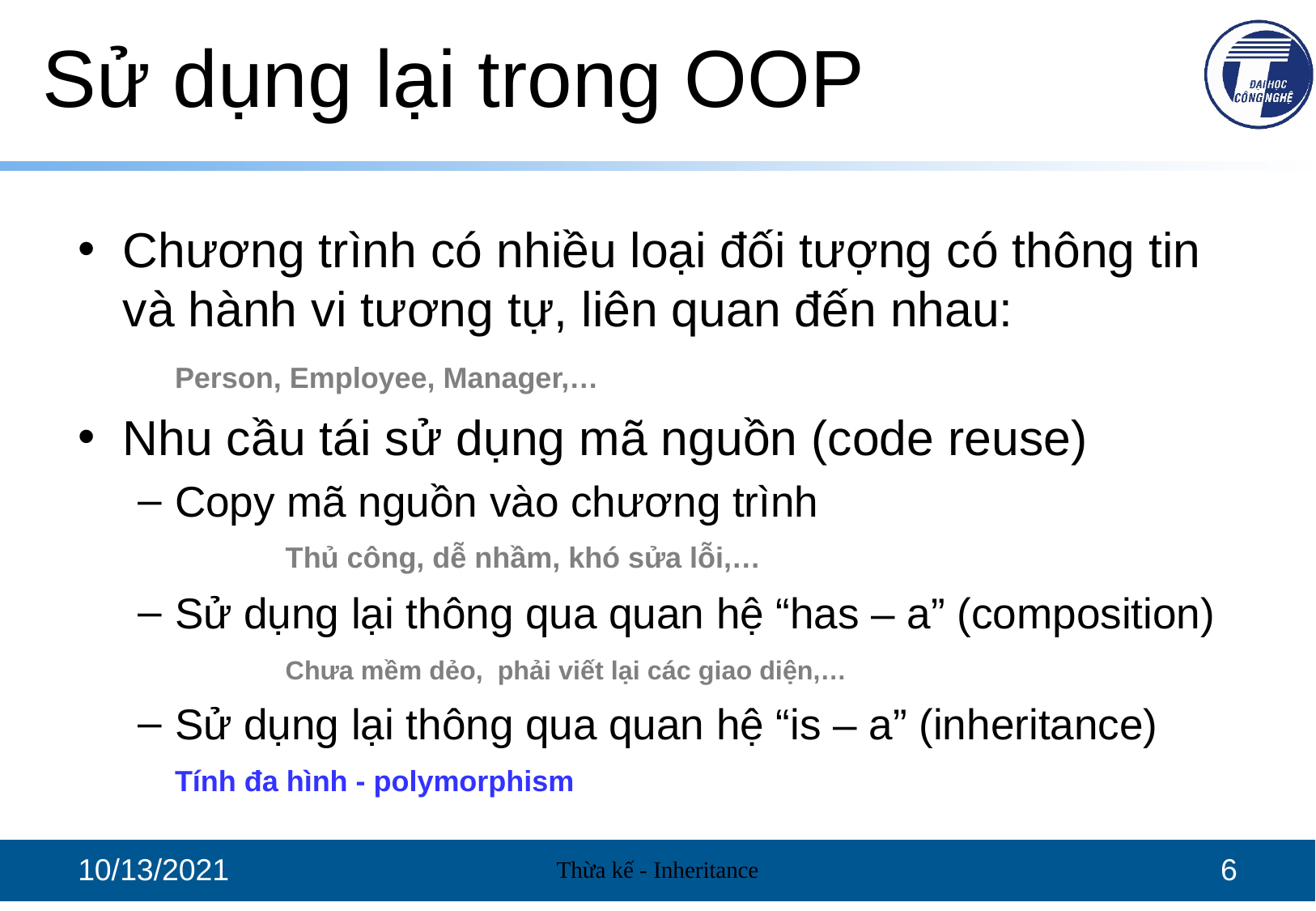

# Sử dụng lại trong OOP
Chương trình có nhiều loại đối tượng có thông tin và hành vi tương tự, liên quan đến nhau:
						Person, Employee, Manager,…
Nhu cầu tái sử dụng mã nguồn (code reuse)
Copy mã nguồn vào chương trình
		  			Thủ công, dễ nhầm, khó sửa lỗi,…
Sử dụng lại thông qua quan hệ “has – a” (composition)
		  			Chưa mềm dẻo,  phải viết lại các giao diện,…
Sử dụng lại thông qua quan hệ “is – a” (inheritance)
					Tính đa hình - polymorphism
10/13/2021
Thừa kế - Inheritance
6